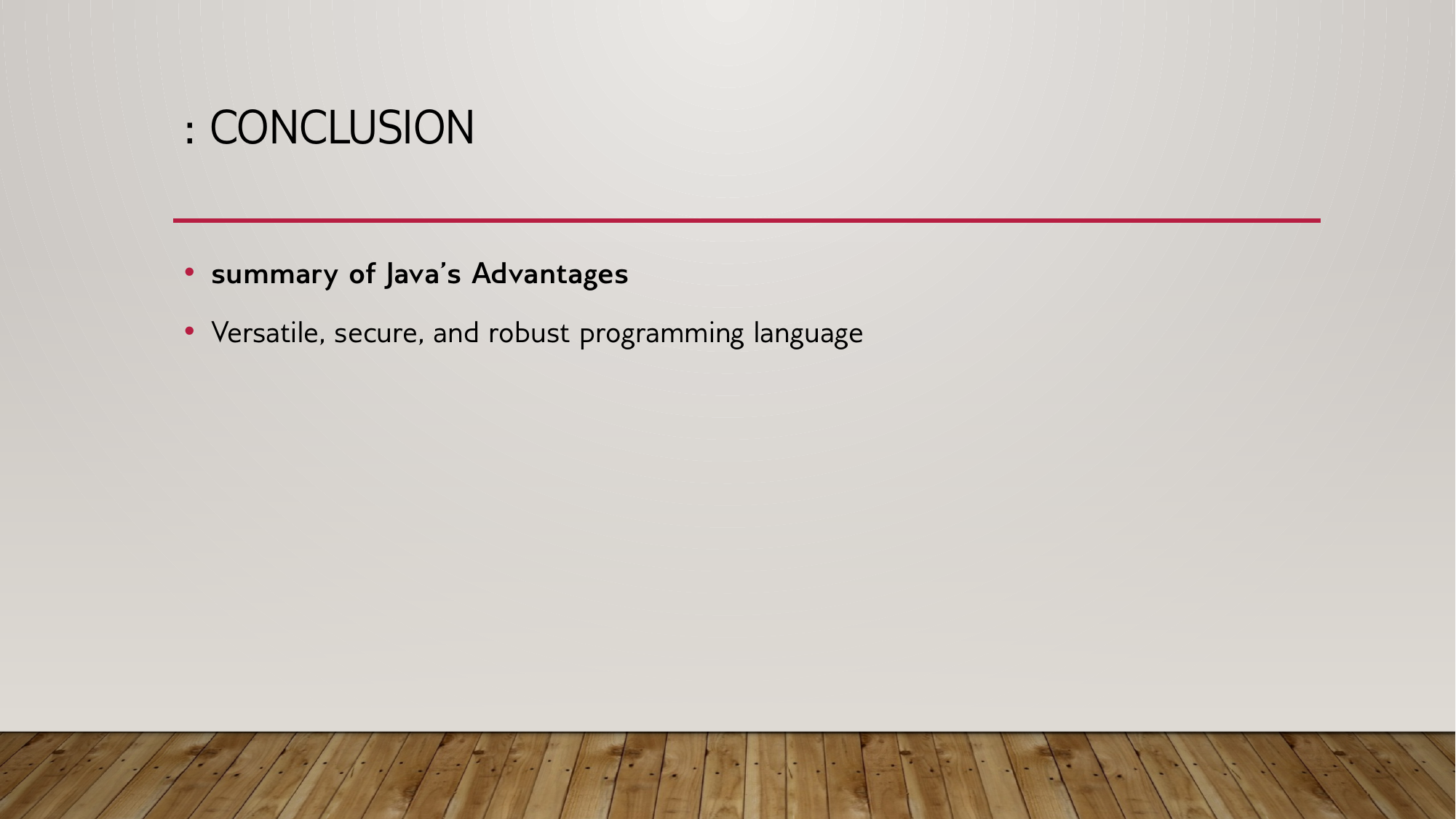

# : Conclusion
summary of Java’s Advantages
Versatile, secure, and robust programming language